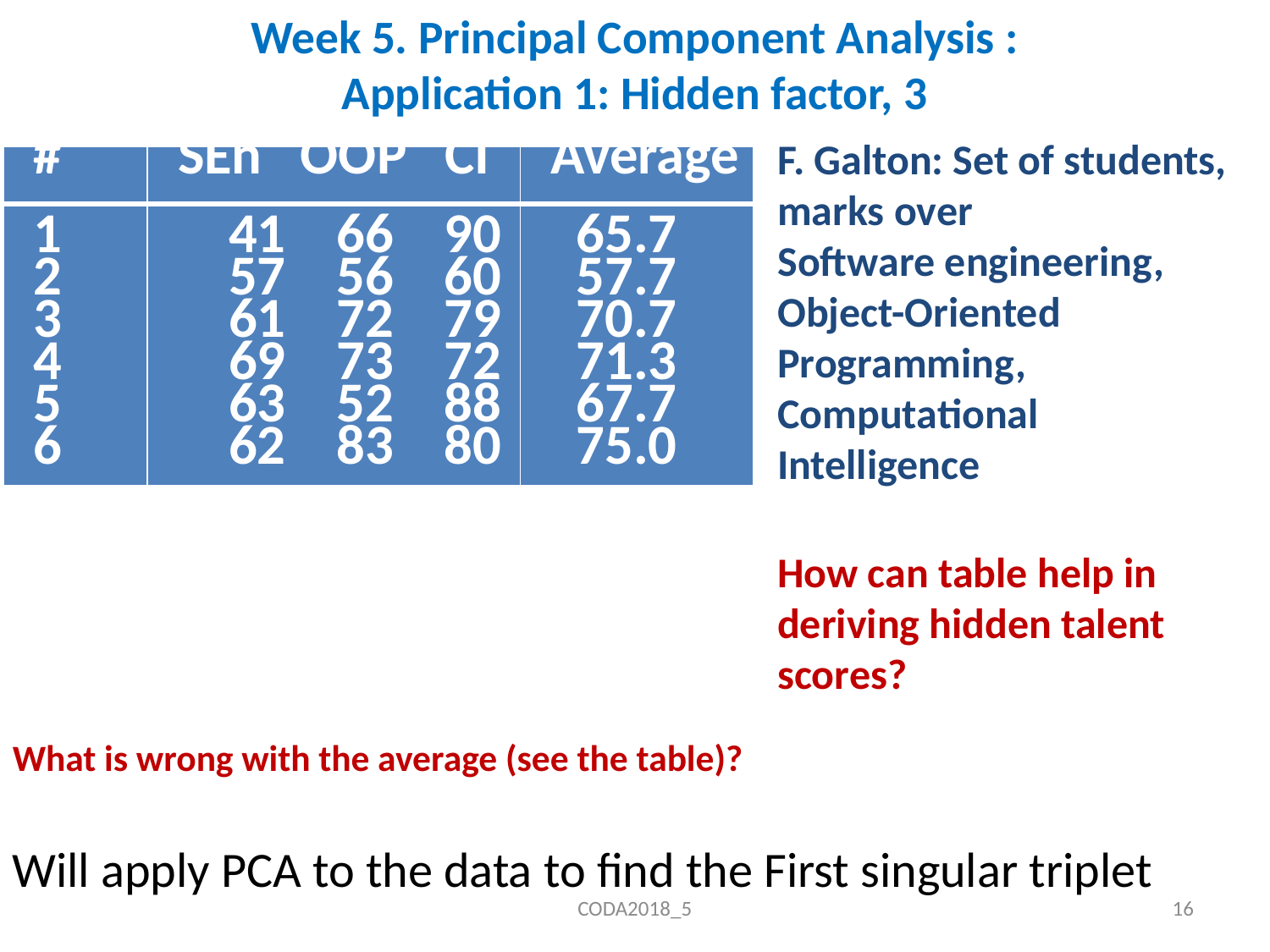

# Week 5. Principal Component Analysis : Application 1: Hidden factor, 3

F. Galton: Set of students,
marks over
Software engineering,
Object-Oriented Programming,
Computational Intelligence

How can table help in deriving hidden talent scores?
| # | SEn OOP CI | Average |
| --- | --- | --- |
| 1 2 3 4 5 6 | 41 66 90 57 56 60 61 72 79 69 73 72 63 52 88 62 83 80 | 65.7 57.7 70.7 71.3 67.7 75.0 |
What is wrong with the average (see the table)?

Will apply PCA to the data to find the First singular triplet
CODA2018_5
16